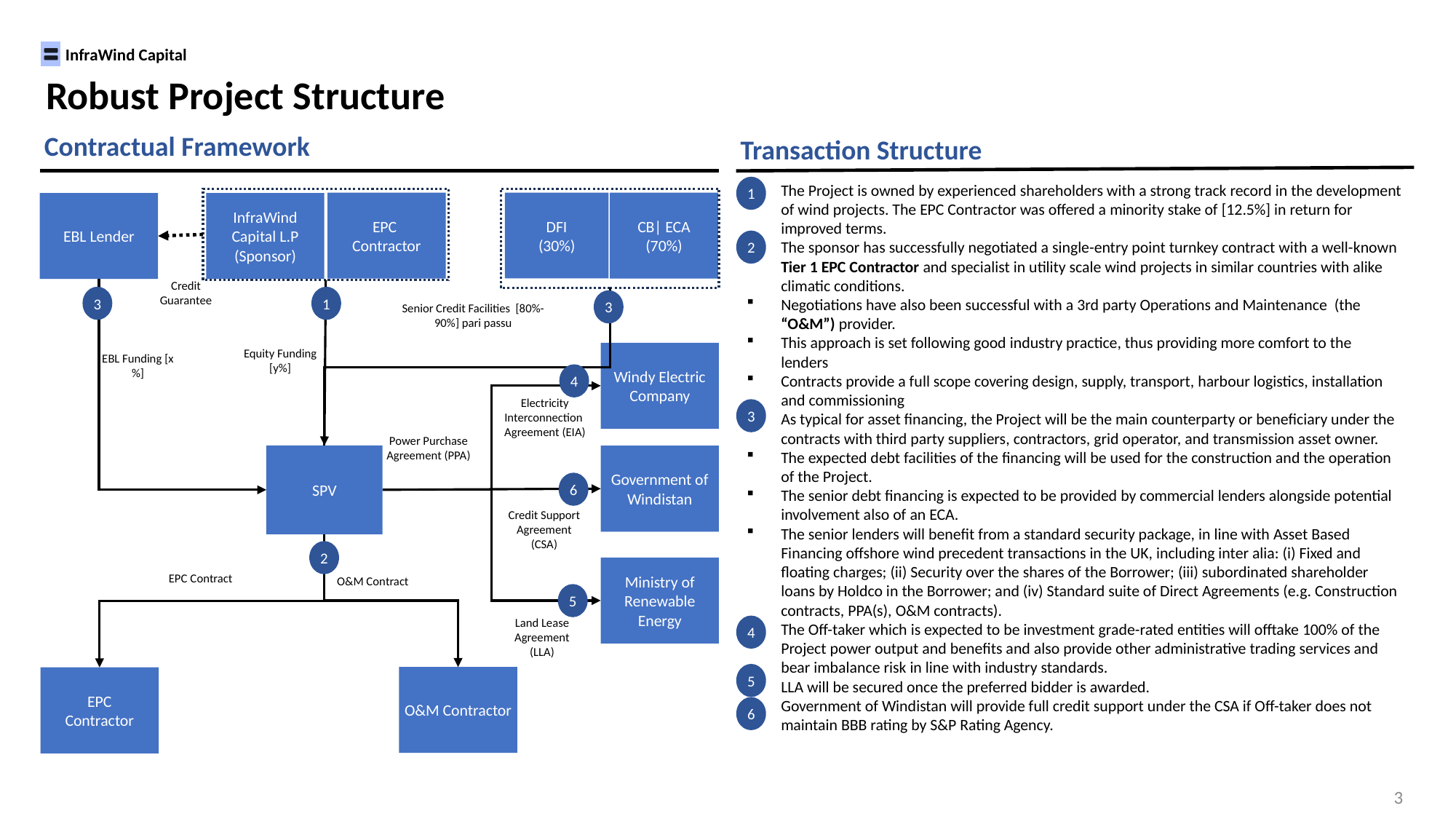

Robust Project Structure
Contractual Framework
Transaction Structure
The Project is owned by experienced shareholders with a strong track record in the development of wind projects. The EPC Contractor was offered a minority stake of [12.5%] in return for improved terms.
The sponsor has successfully negotiated a single-entry point turnkey contract with a well-known Tier 1 EPC Contractor and specialist in utility scale wind projects in similar countries with alike climatic conditions.
Negotiations have also been successful with a 3rd party Operations and Maintenance  (the “O&M”) provider.
This approach is set following good industry practice, thus providing more comfort to the lenders
Contracts provide a full scope covering design, supply, transport, harbour logistics, installation and commissioning
As typical for asset financing, the Project will be the main counterparty or beneficiary under the contracts with third party suppliers, contractors, grid operator, and transmission asset owner.
The expected debt facilities of the financing will be used for the construction and the operation of the Project.
The senior debt financing is expected to be provided by commercial lenders alongside potential involvement also of an ECA.
The senior lenders will benefit from a standard security package, in line with Asset Based Financing offshore wind precedent transactions in the UK, including inter alia: (i) Fixed and floating charges; (ii) Security over the shares of the Borrower; (iii) subordinated shareholder loans by Holdco in the Borrower; and (iv) Standard suite of Direct Agreements (e.g. Construction contracts, PPA(s), O&M contracts).
The Off-taker which is expected to be investment grade-rated entities will offtake 100% of the Project power output and benefits and also provide other administrative trading services and bear imbalance risk in line with industry standards.
LLA will be secured once the preferred bidder is awarded.
Government of Windistan will provide full credit support under the CSA if Off-taker does not maintain BBB rating by S&P Rating Agency.

1

EPC
Contractor
DFI
(30%)
CB| ECA
(70%)
InfraWind Capital L.P
(Sponsor)
EBL Lender
2
Credit
Guarantee
3
1
3
Senior Credit Facilities  [80%-90%] pari passu
Equity Funding [y%]
Windy Electric
Company
EBL Funding [x%]
4
Electricity Interconnection
Agreement (EIA)
3
Power Purchase
Agreement (PPA)
SPV
Government of Windistan
6
Credit Support
Agreement (CSA)
2
Ministry of Renewable Energy
EPC Contract
O&M Contract
5
Land Lease
Agreement (LLA)
4
5
O&M Contractor
EPC
Contractor
6
3